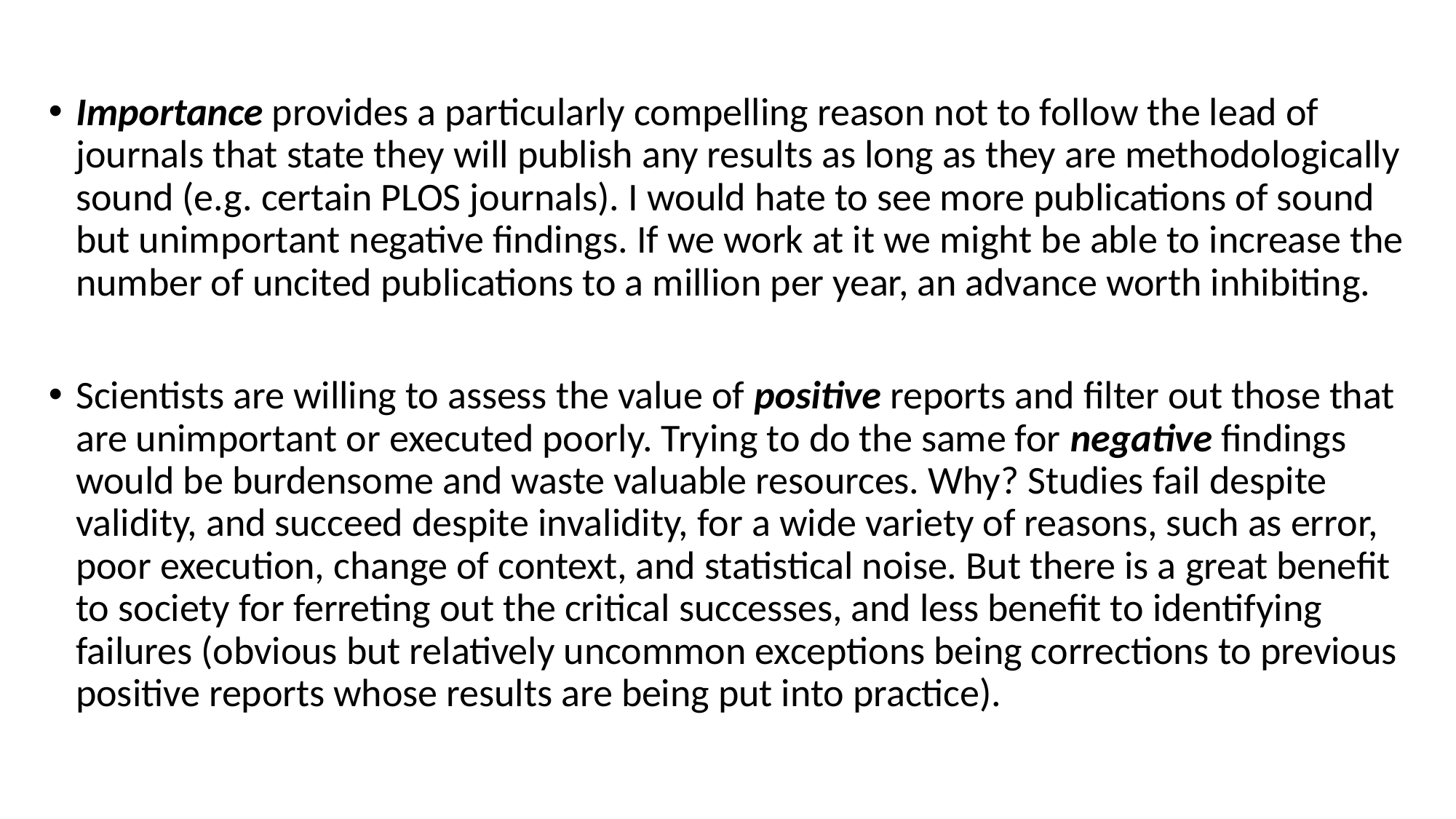

Importance provides a particularly compelling reason not to follow the lead of journals that state they will publish any results as long as they are methodologically sound (e.g. certain PLOS journals). I would hate to see more publications of sound but unimportant negative findings. If we work at it we might be able to increase the number of uncited publications to a million per year, an advance worth inhibiting.

Scientists are willing to assess the value of positive reports and filter out those that are unimportant or executed poorly. Trying to do the same for negative findings would be burdensome and waste valuable resources. Why? Studies fail despite validity, and succeed despite invalidity, for a wide variety of reasons, such as error, poor execution, change of context, and statistical noise. But there is a great benefit to society for ferreting out the critical successes, and less benefit to identifying failures (obvious but relatively uncommon exceptions being corrections to previous positive reports whose results are being put into practice).